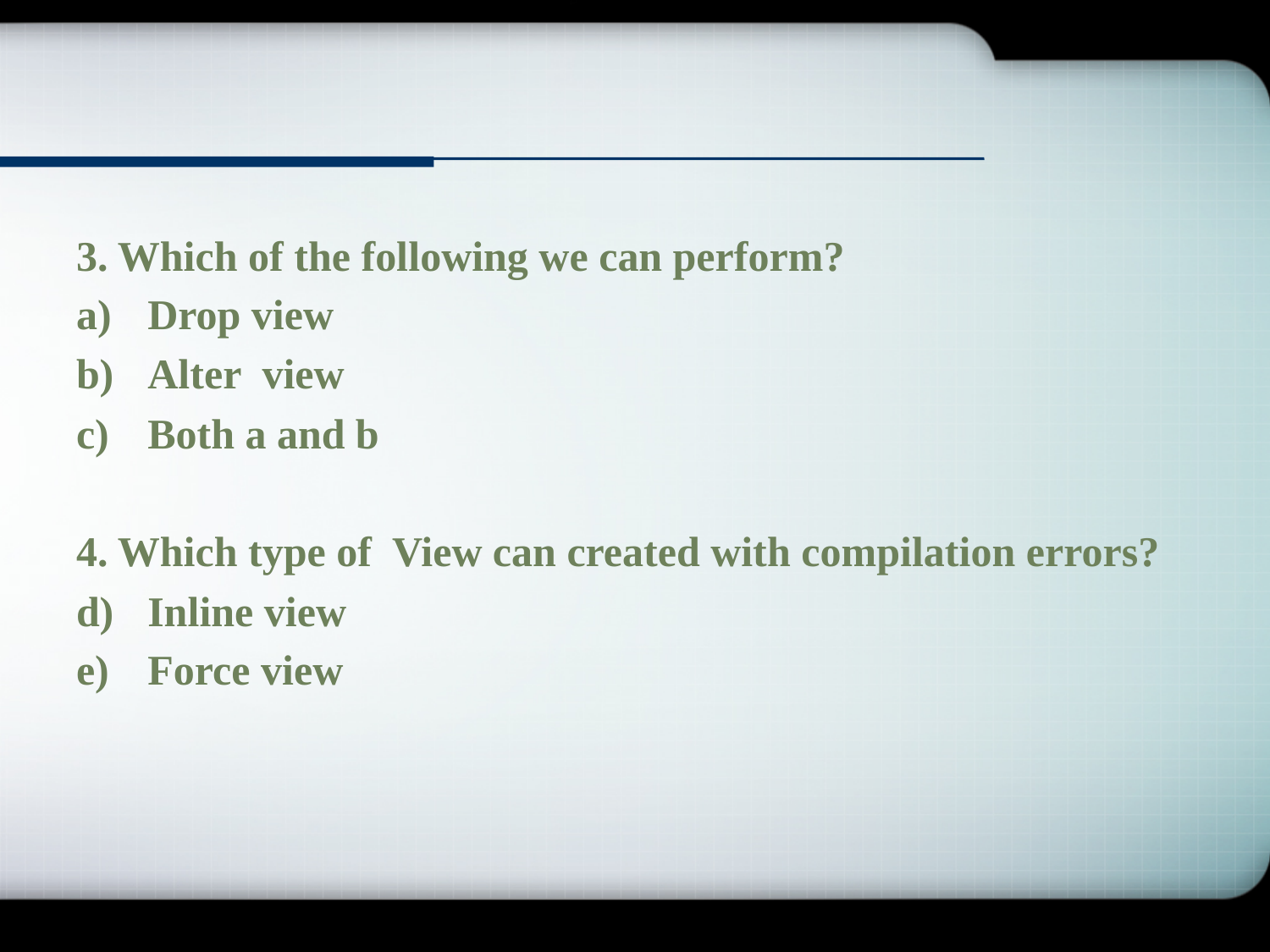

3. Which of the following we can perform?
Drop view
Alter  view
Both a and b

4. Which type of  View can created with compilation errors?
Inline view
Force view